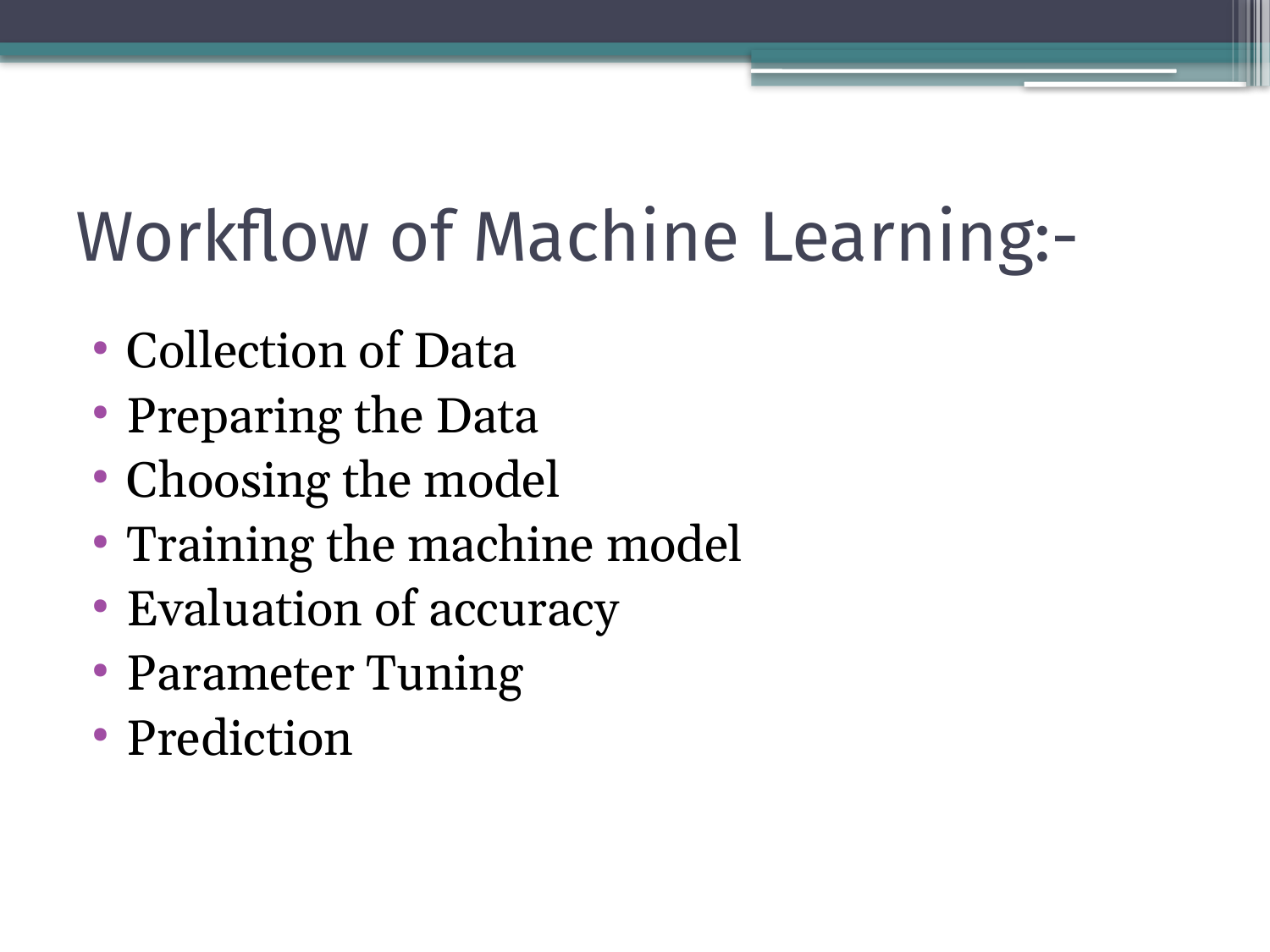

# Workflow of Machine Learning:-
Collection of Data
Preparing the Data
Choosing the model
Training the machine model
Evaluation of accuracy
Parameter Tuning
Prediction